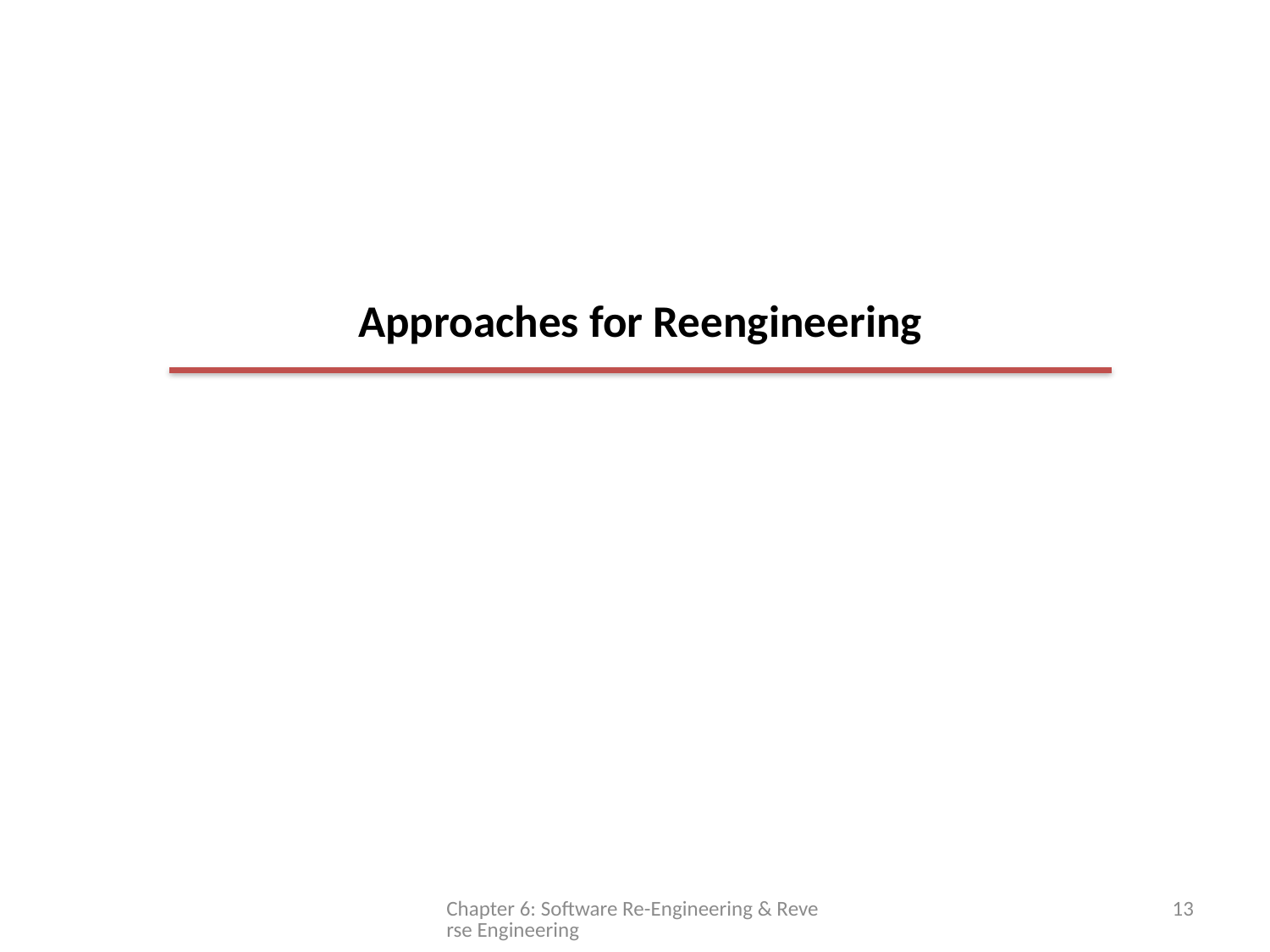

# Approaches for Reengineering
Chapter 6: Software Re-Engineering & Reverse Engineering
13